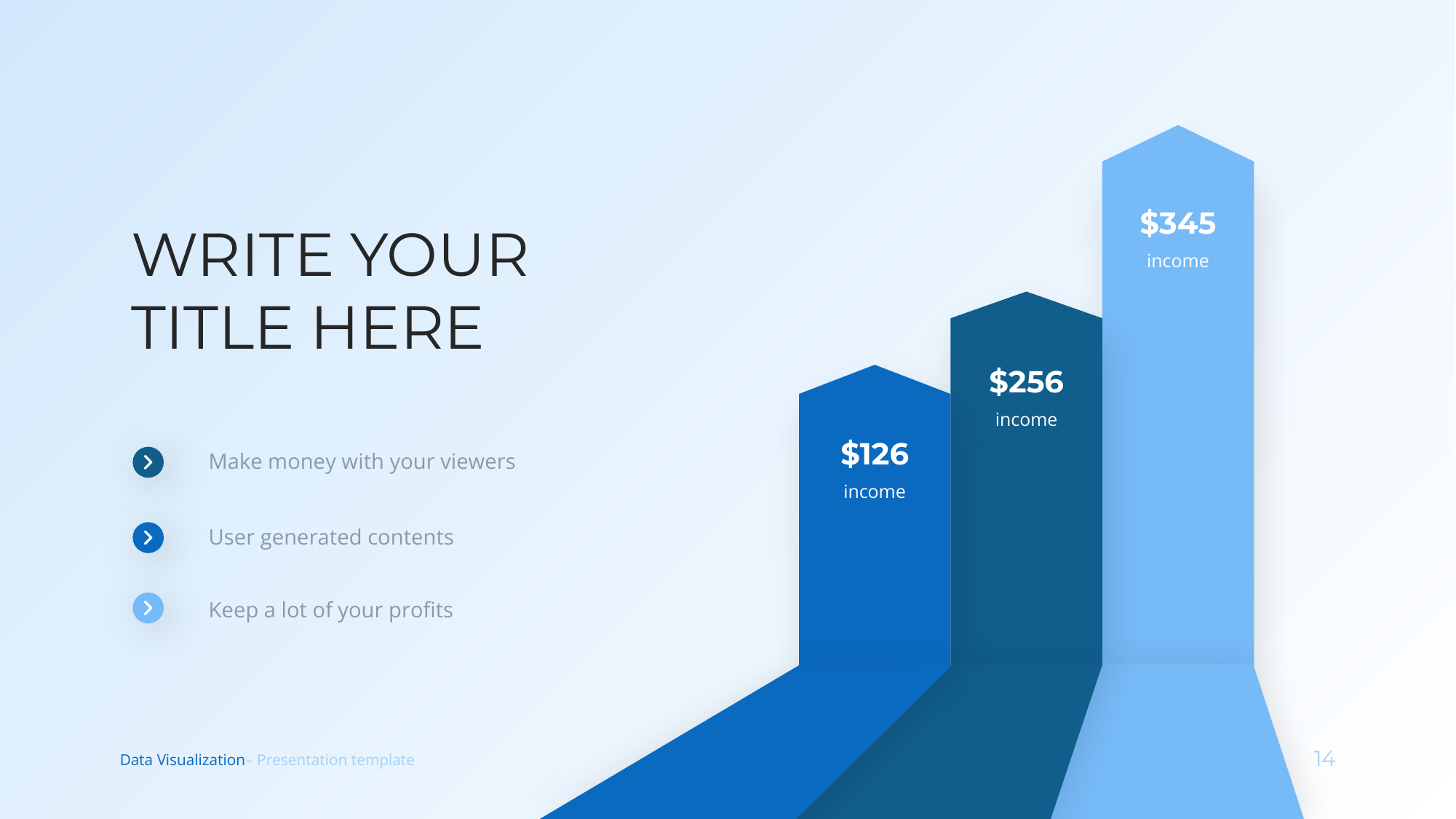

$345
income

WRITE YOUR
TITLE HERE
$256
income

$126
income

Make money with your viewers

User generated contents

Keep a lot of your proﬁts